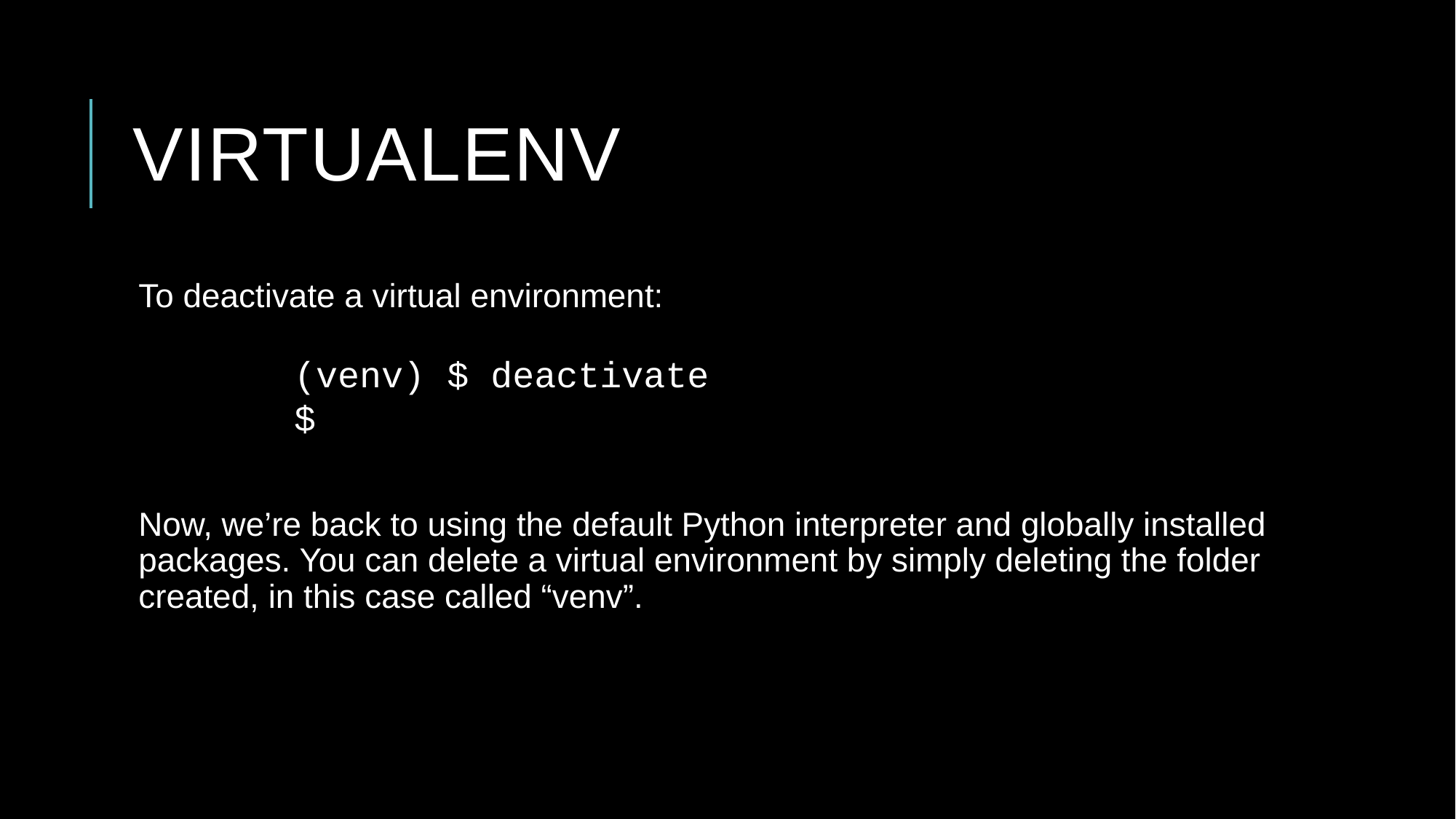

# virtualenv
To deactivate a virtual environment:

Now, we’re back to using the default Python interpreter and globally installed packages. You can delete a virtual environment by simply deleting the folder created, in this case called “venv”.
(venv) $ deactivate
$